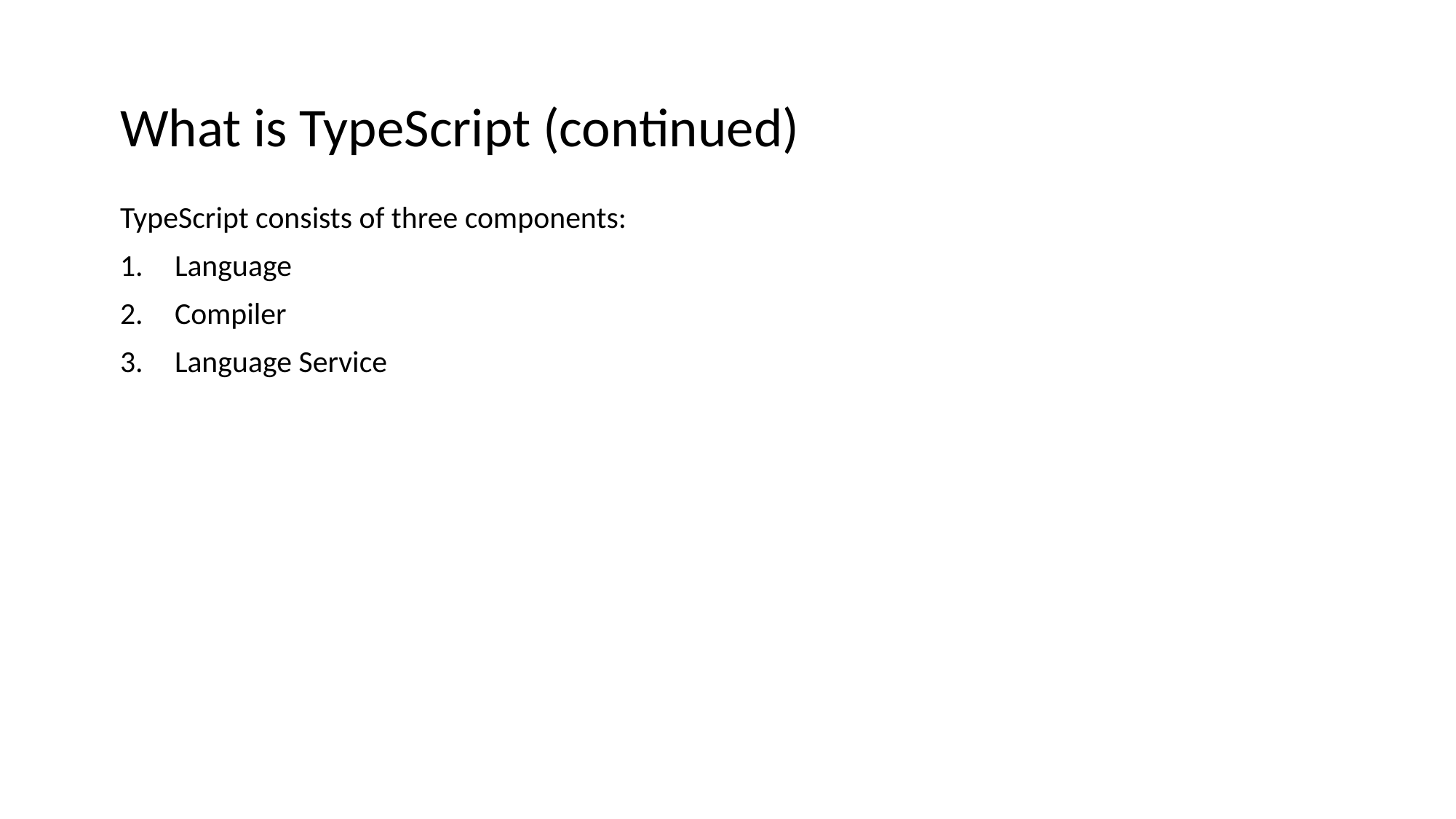

# What is TypeScript (continued)
TypeScript consists of three components:
Language
Compiler
Language Service